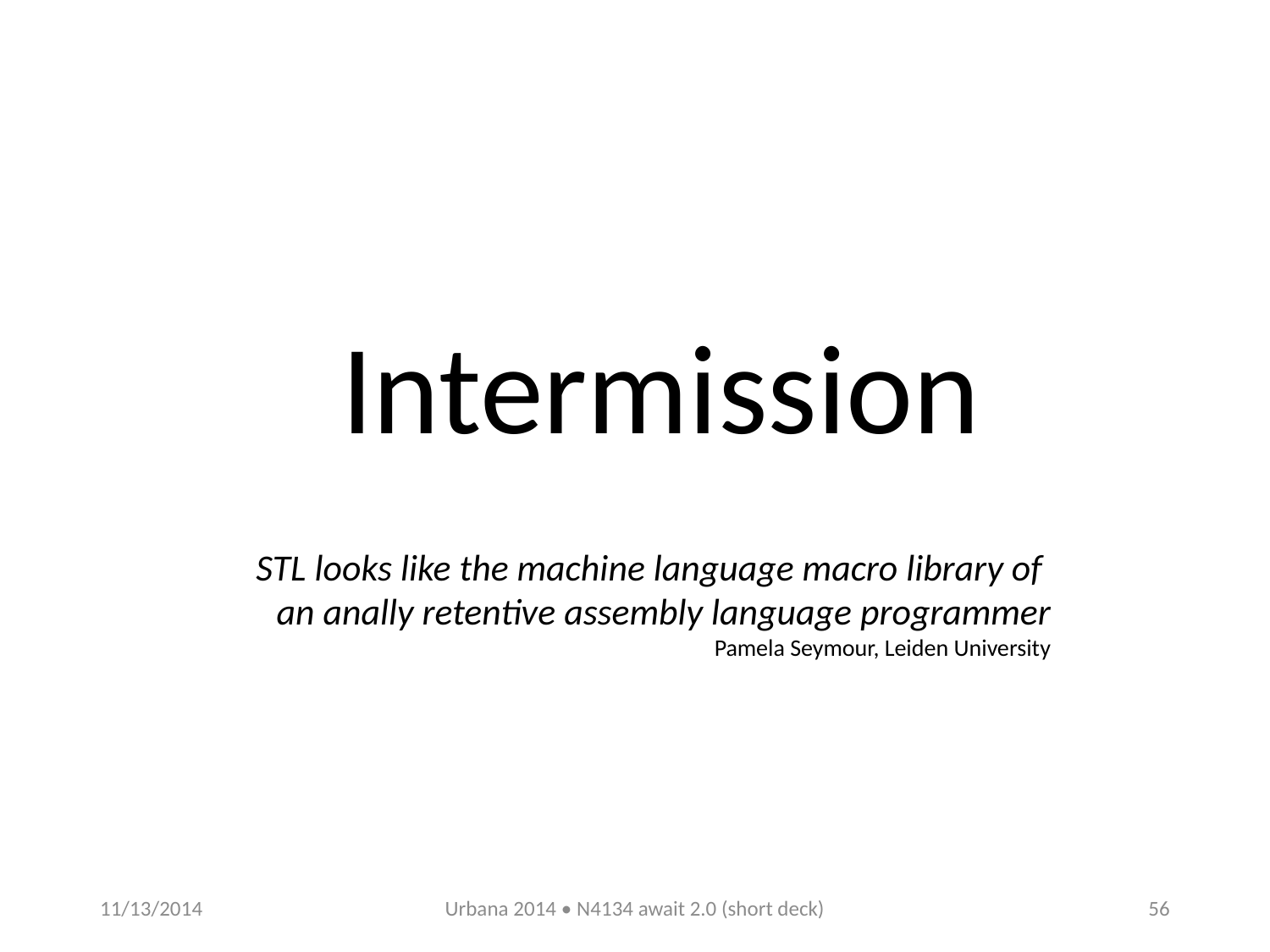

Intermission
STL looks like the machine language macro library of
an anally retentive assembly language programmer
Pamela Seymour, Leiden University
11/13/2014
Urbana 2014 • N4134 await 2.0 (short deck)
56